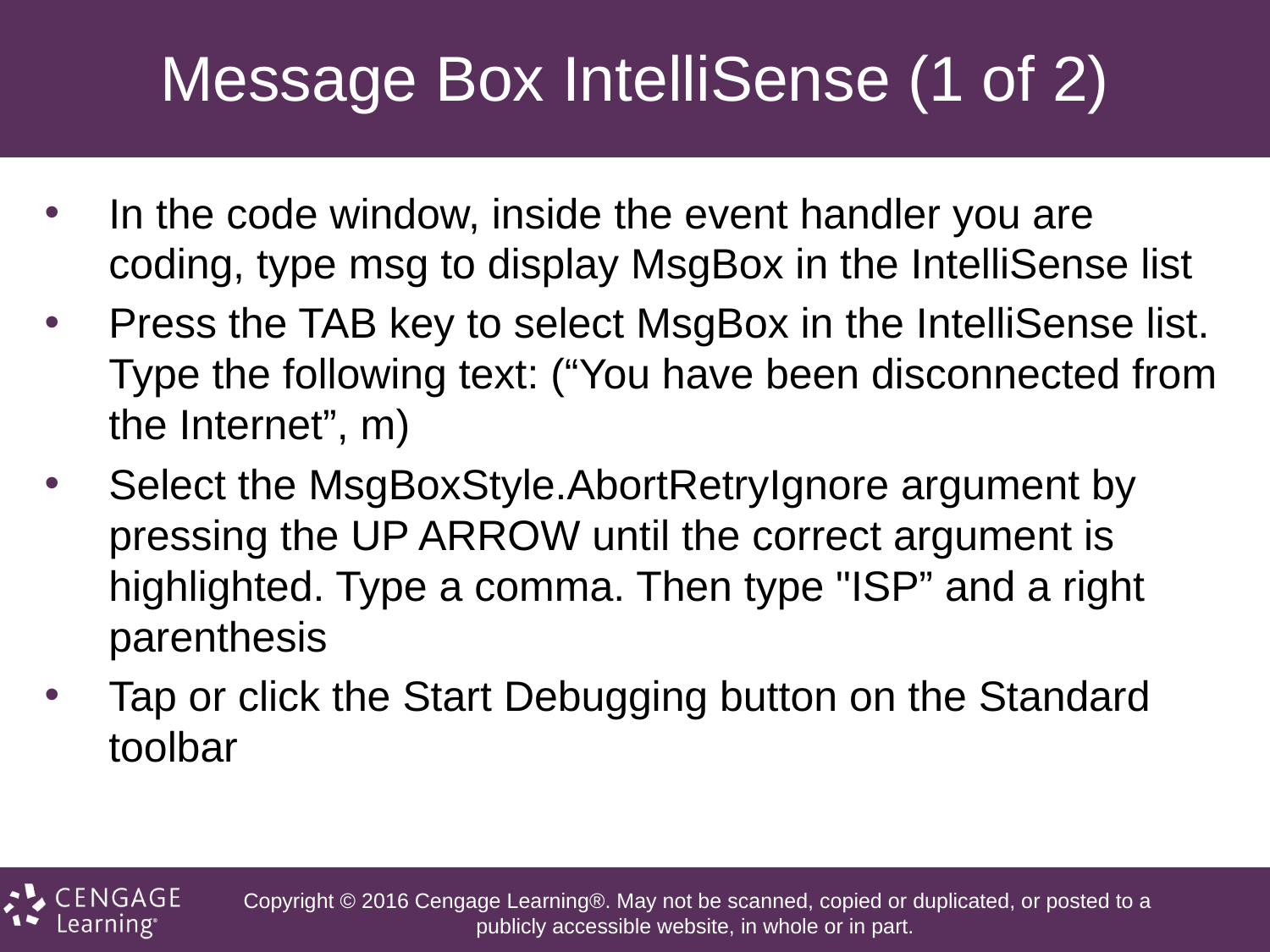

# Message Box IntelliSense (1 of 2)
In the code window, inside the event handler you are coding, type msg to display MsgBox in the IntelliSense list
Press the TAB key to select MsgBox in the IntelliSense list. Type the following text: (“You have been disconnected from the Internet”, m)
Select the MsgBoxStyle.AbortRetryIgnore argument by pressing the UP ARROW until the correct argument is highlighted. Type a comma. Then type "ISP” and a right parenthesis
Tap or click the Start Debugging button on the Standard toolbar